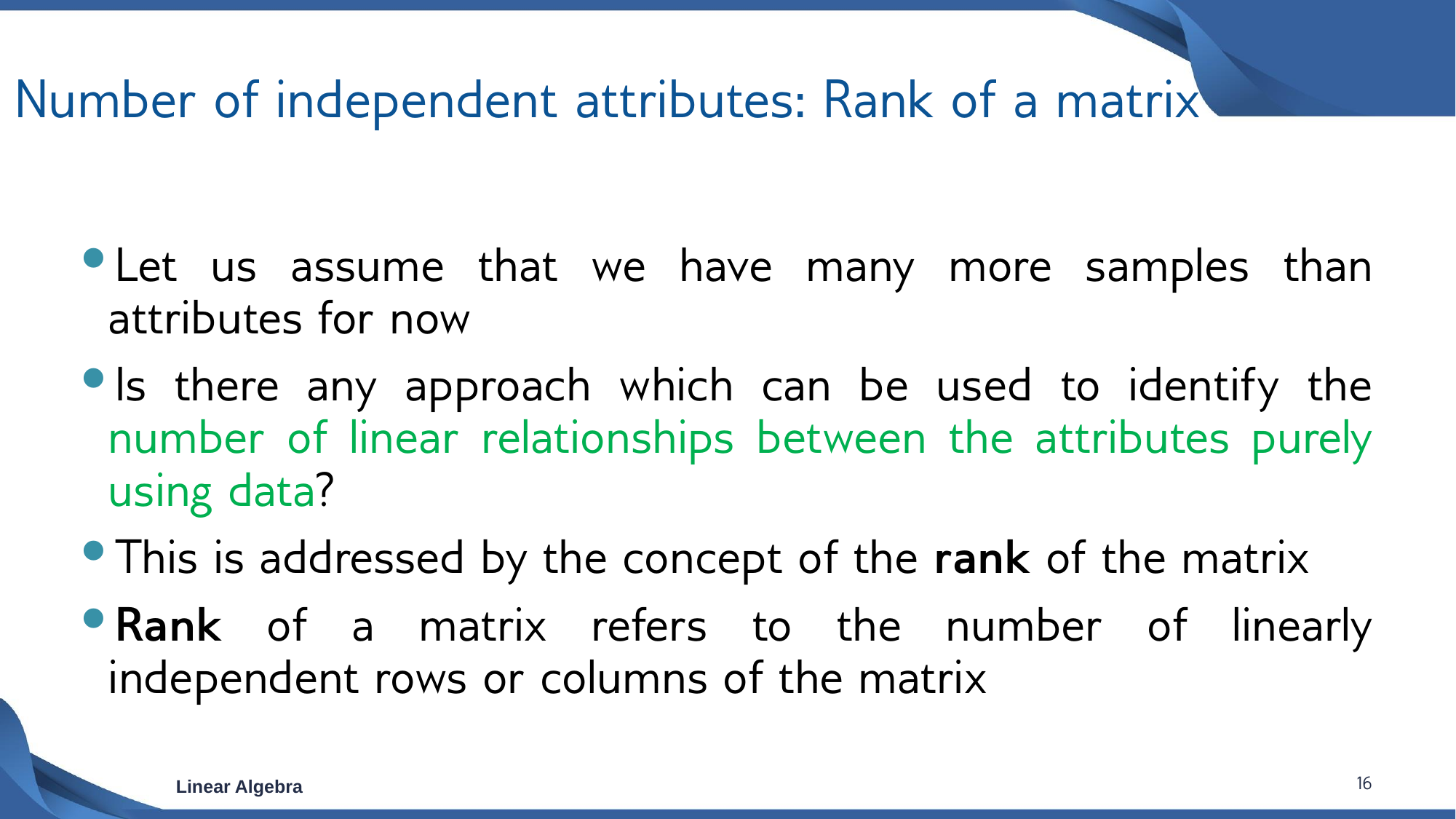

# Number of independent attributes: Rank of a matrix

Let us assume that we have many more samples than attributes for now
Is there any approach which can be used to identify the number of linear relationships between the attributes purely using data?
This is addressed by the concept of the rank of the matrix
Rank of a matrix refers to the number of linearly independent rows or columns of the matrix